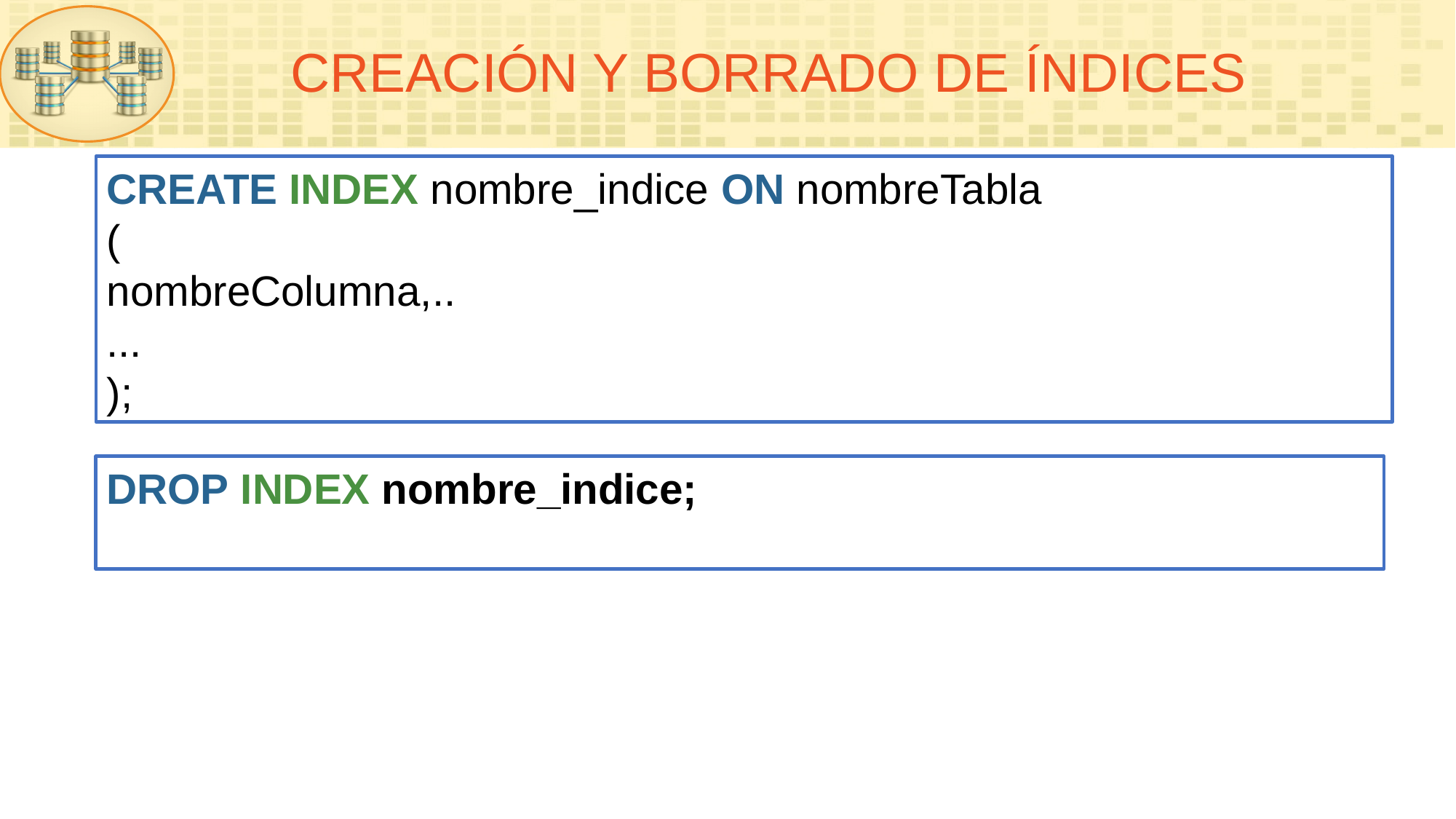

CREACIÓN Y BORRADO DE ÍNDICES
CREATE INDEX nombre_indice ON nombreTabla
(
nombreColumna,..
...
);
DROP INDEX nombre_indice;